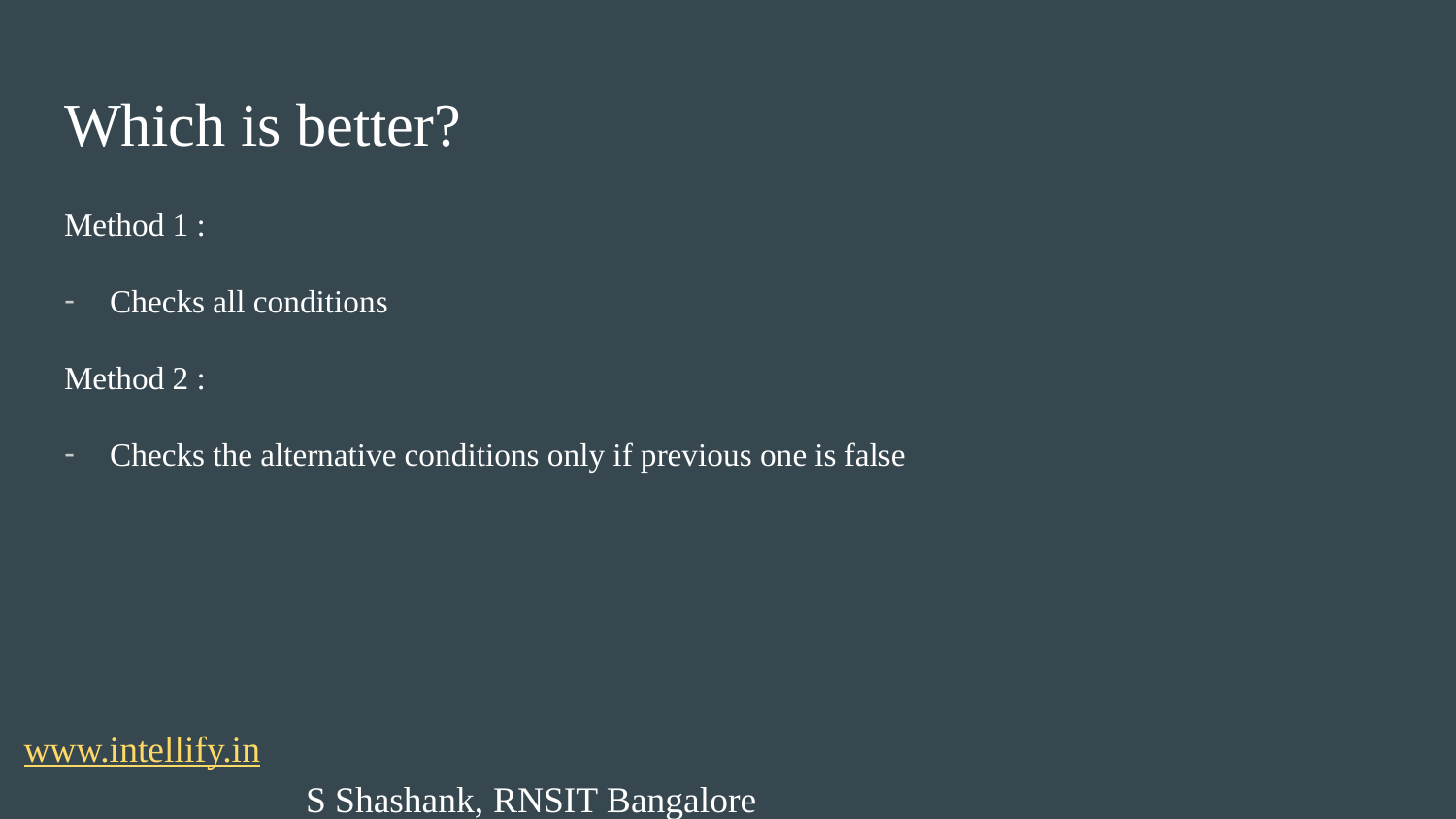

Which is better?
4
Method 1 :
Checks all conditions
Method 2 :
Checks the alternative conditions only if previous one is false

4
5
22
15
 www.intellify.in							   			S Shashank, RNSIT Bangalore